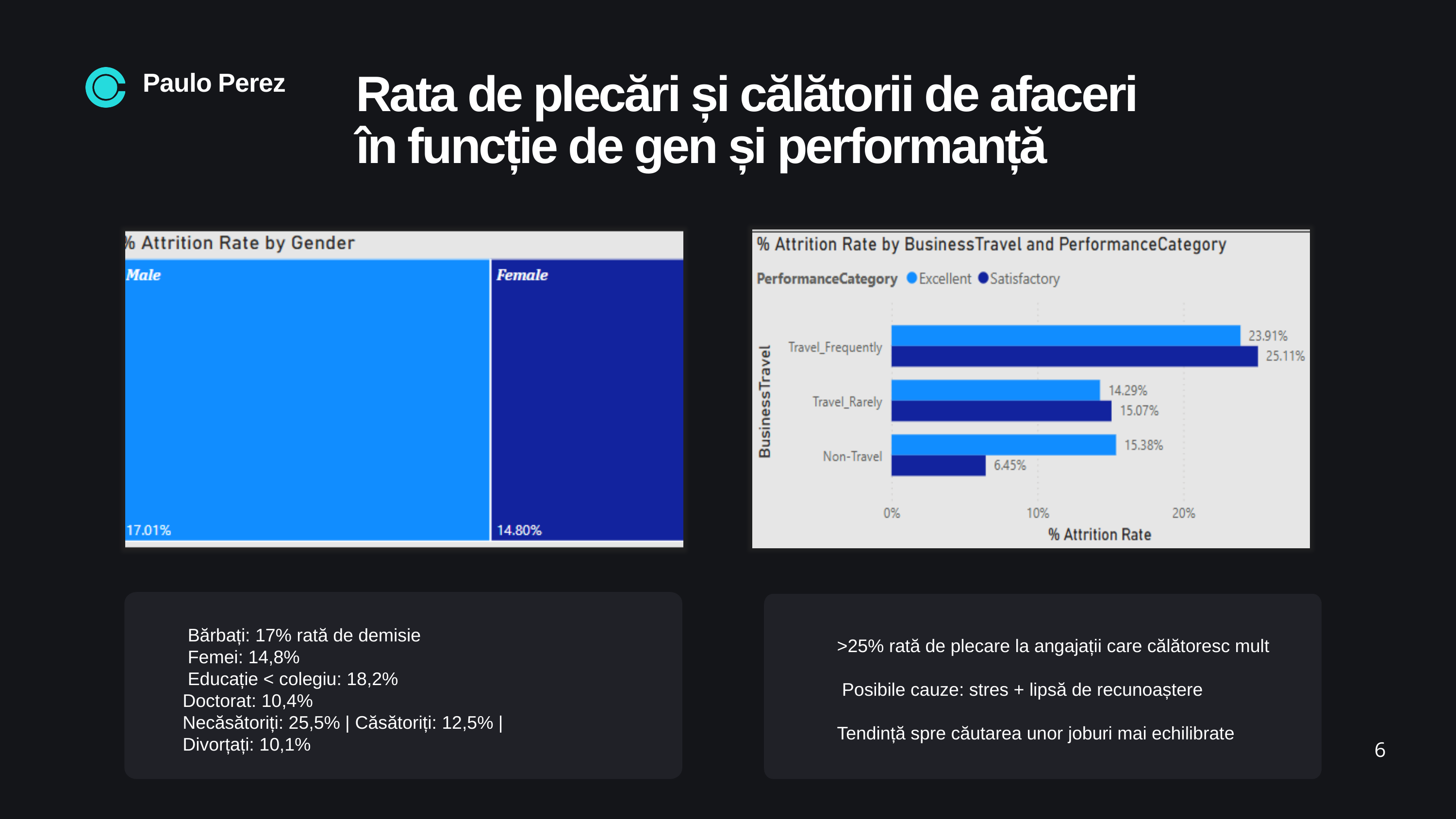

Rata de plecări și călătorii de afaceri în funcție de gen și performanță
Paulo Perez

 Bărbați: 17% rată de demisie
 Femei: 14,8%
 Educație < colegiu: 18,2%
Doctorat: 10,4%
Necăsătoriți: 25,5% | Căsătoriți: 12,5% | Divorțați: 10,1%

>25% rată de plecare la angajații care călătoresc mult

 Posibile cauze: stres + lipsă de recunoaștere

Tendință spre căutarea unor joburi mai echilibrate
6